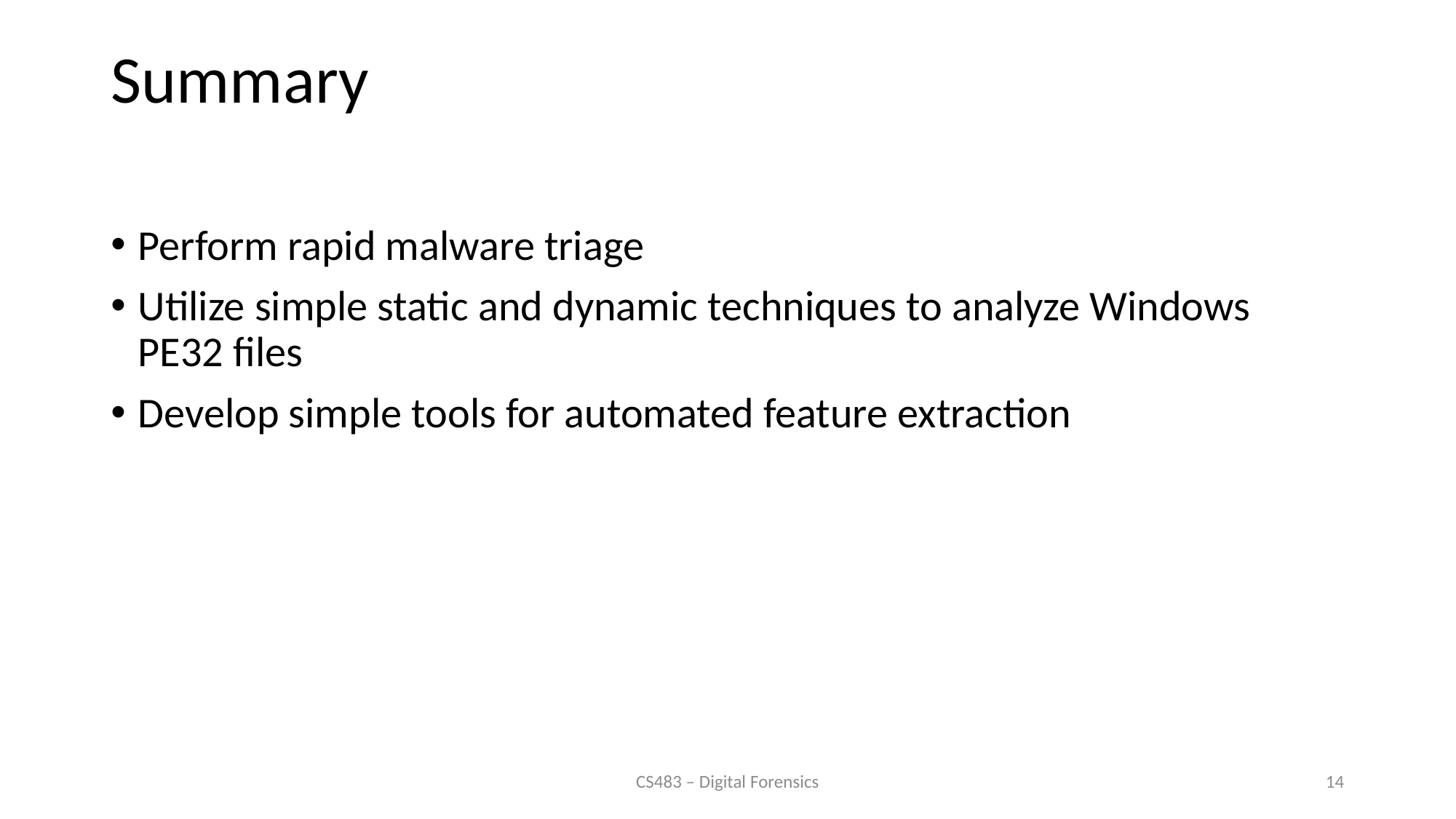

# Summary
Perform rapid malware triage
Utilize simple static and dynamic techniques to analyze Windows PE32 files
Develop simple tools for automated feature extraction
CS483 – Digital Forensics
14